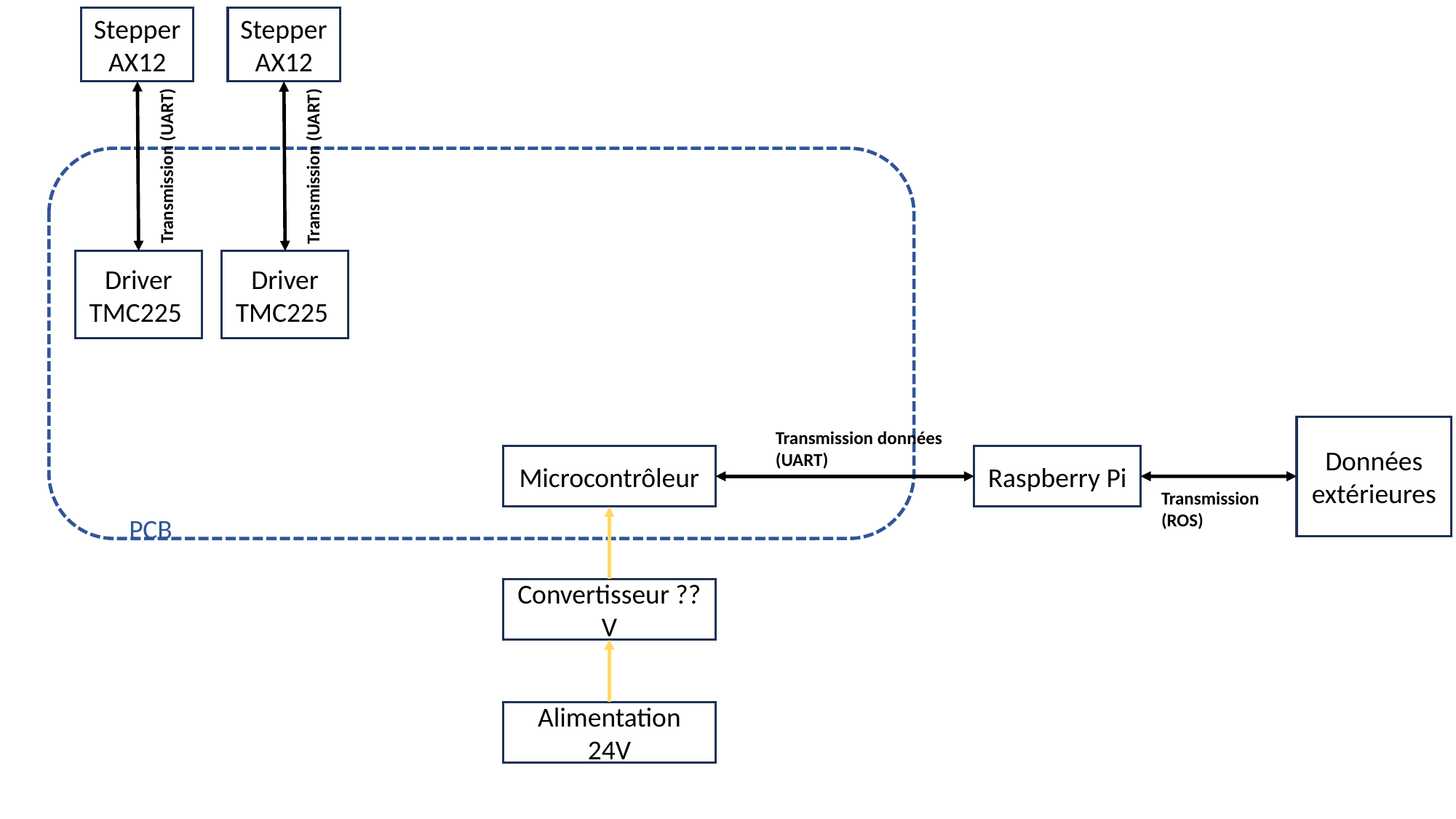

Stepper
AX12
Stepper
AX12

PCB
Transmission (UART)
Transmission (UART)
Driver
TMC225
Driver
TMC225
Données extérieures
Transmission données
(UART)
Microcontrôleur
Raspberry Pi
Transmission
(ROS)
Convertisseur ??V
Alimentation 24V